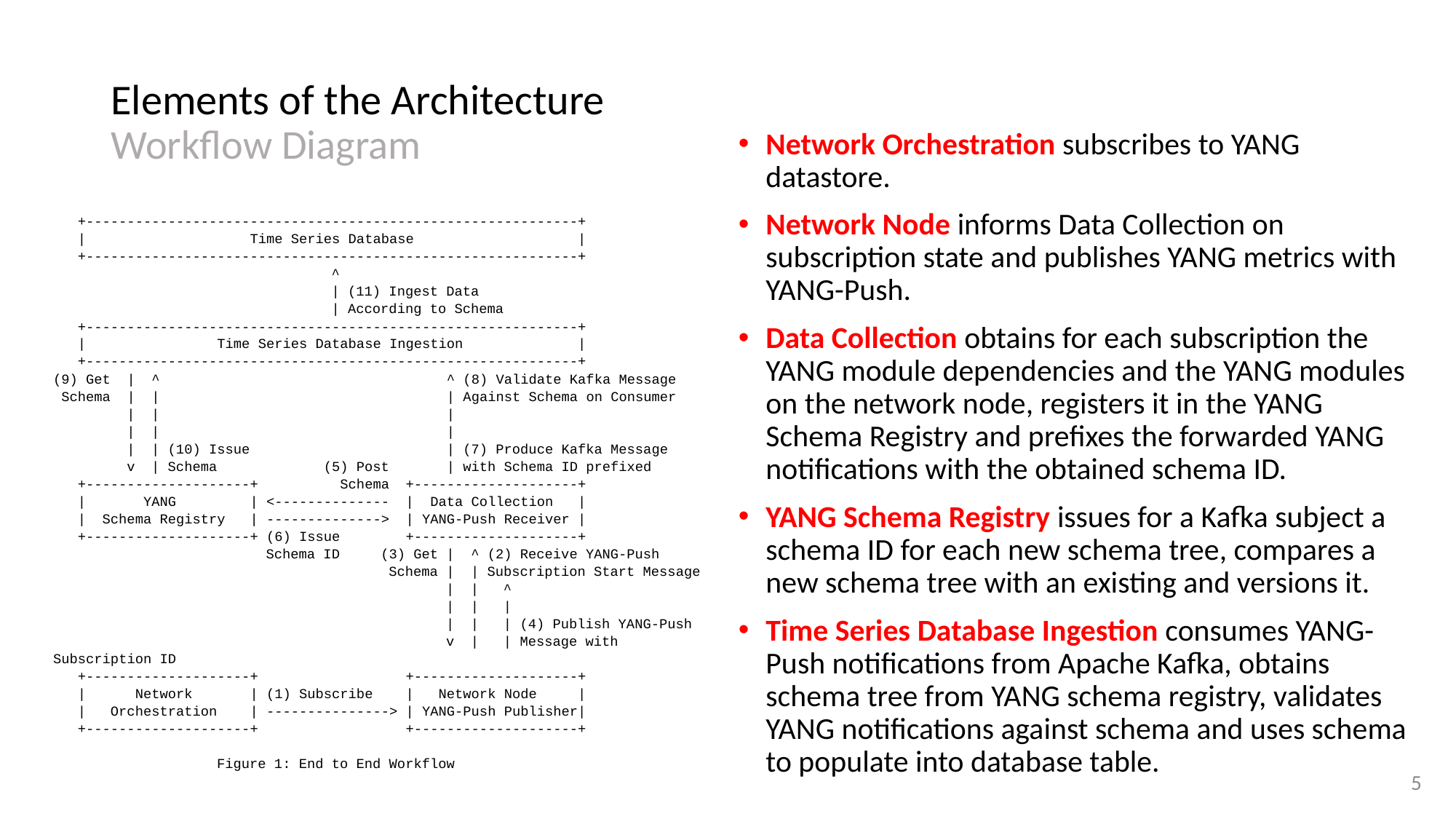

# Elements of the Architecture Workflow Diagram
Network Orchestration subscribes to YANG datastore.
Network Node informs Data Collection on subscription state and publishes YANG metrics with YANG-Push.
Data Collection obtains for each subscription the YANG module dependencies and the YANG modules on the network node, registers it in the YANG Schema Registry and prefixes the forwarded YANG notifications with the obtained schema ID.
YANG Schema Registry issues for a Kafka subject a schema ID for each new schema tree, compares a new schema tree with an existing and versions it.
Time Series Database Ingestion consumes YANG-Push notifications from Apache Kafka, obtains schema tree from YANG schema registry, validates YANG notifications against schema and uses schema to populate into database table.
   +------------------------------------------------------------+
   |                    Time Series Database                    |
   +------------------------------------------------------------+
                                  ^
                                  | (11) Ingest Data
                                  | According to Schema
   +------------------------------------------------------------+
   |                Time Series Database Ingestion              |
   +------------------------------------------------------------+
(9) Get  |  ^                                   ^ (8) Validate Kafka Message
 Schema  |  |                                   | Against Schema on Consumer
         |  |                                   |
         |  |                                   |
         |  | (10) Issue                        | (7) Produce Kafka Message
         v  | Schema             (5) Post       | with Schema ID prefixed
   +--------------------+          Schema  +--------------------+
   |       YANG         | <--------------  |  Data Collection   |
   |  Schema Registry   | -------------->  | YANG-Push Receiver |
   +--------------------+ (6) Issue        +--------------------+
                          Schema ID     (3) Get |  ^ (2) Receive YANG-Push
                                         Schema |  | Subscription Start Message
                                                |  |   ^
                                                |  |   |
                                                |  |   | (4) Publish YANG-Push
                                                v  |   | Message with Subscription ID
   +--------------------+                  +--------------------+
   |      Network       | (1) Subscribe    |   Network Node     |
   |   Orchestration    | ---------------> | YANG-Push Publisher|
   +--------------------+                  +--------------------+

                    Figure 1: End to End Workflow
5